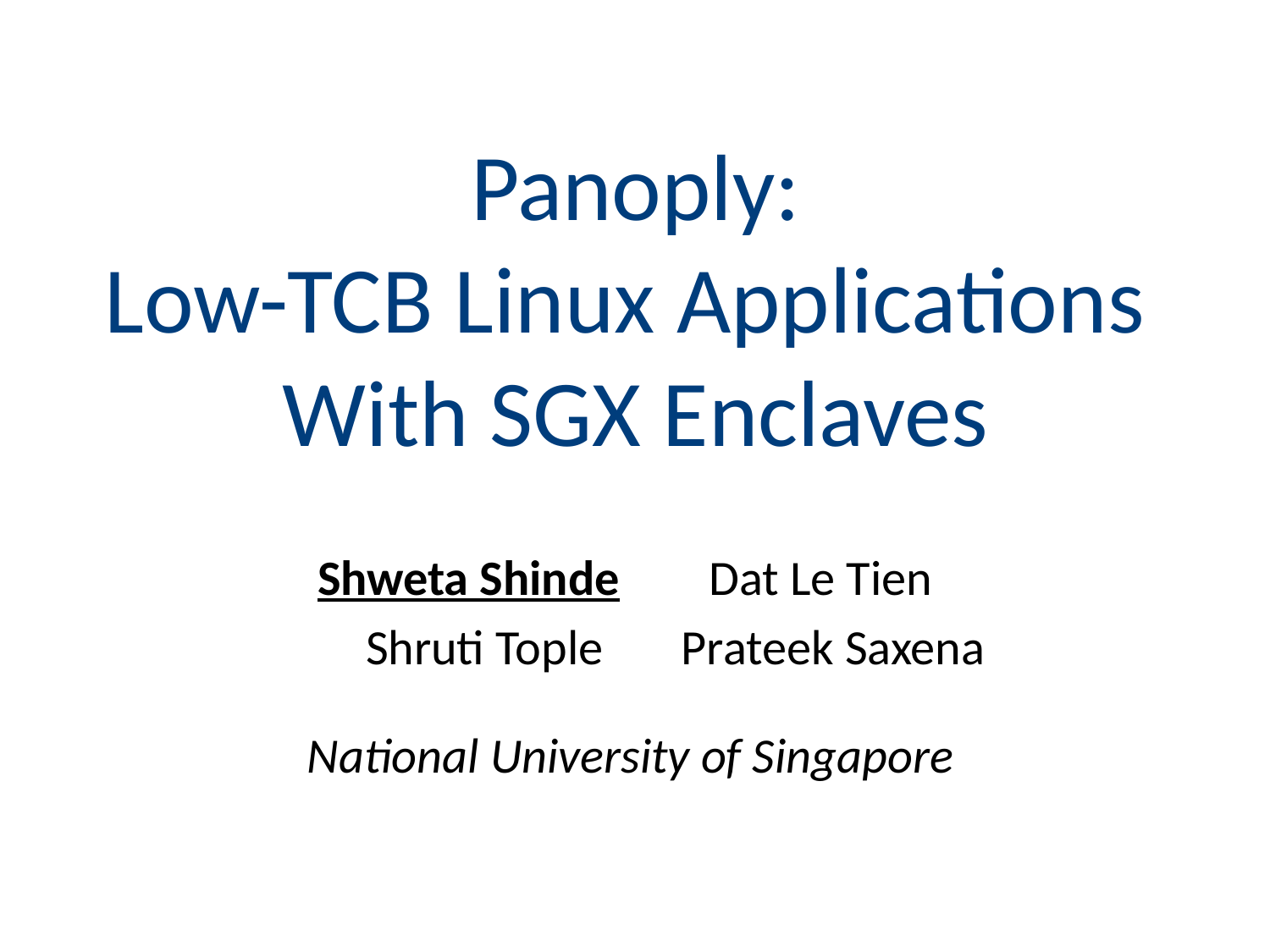

# Panoply: Low-TCB Linux Applications With SGX Enclaves
Shweta Shinde        Dat Le Tien
        Shruti Tople       Prateek Saxena

National University of Singapore